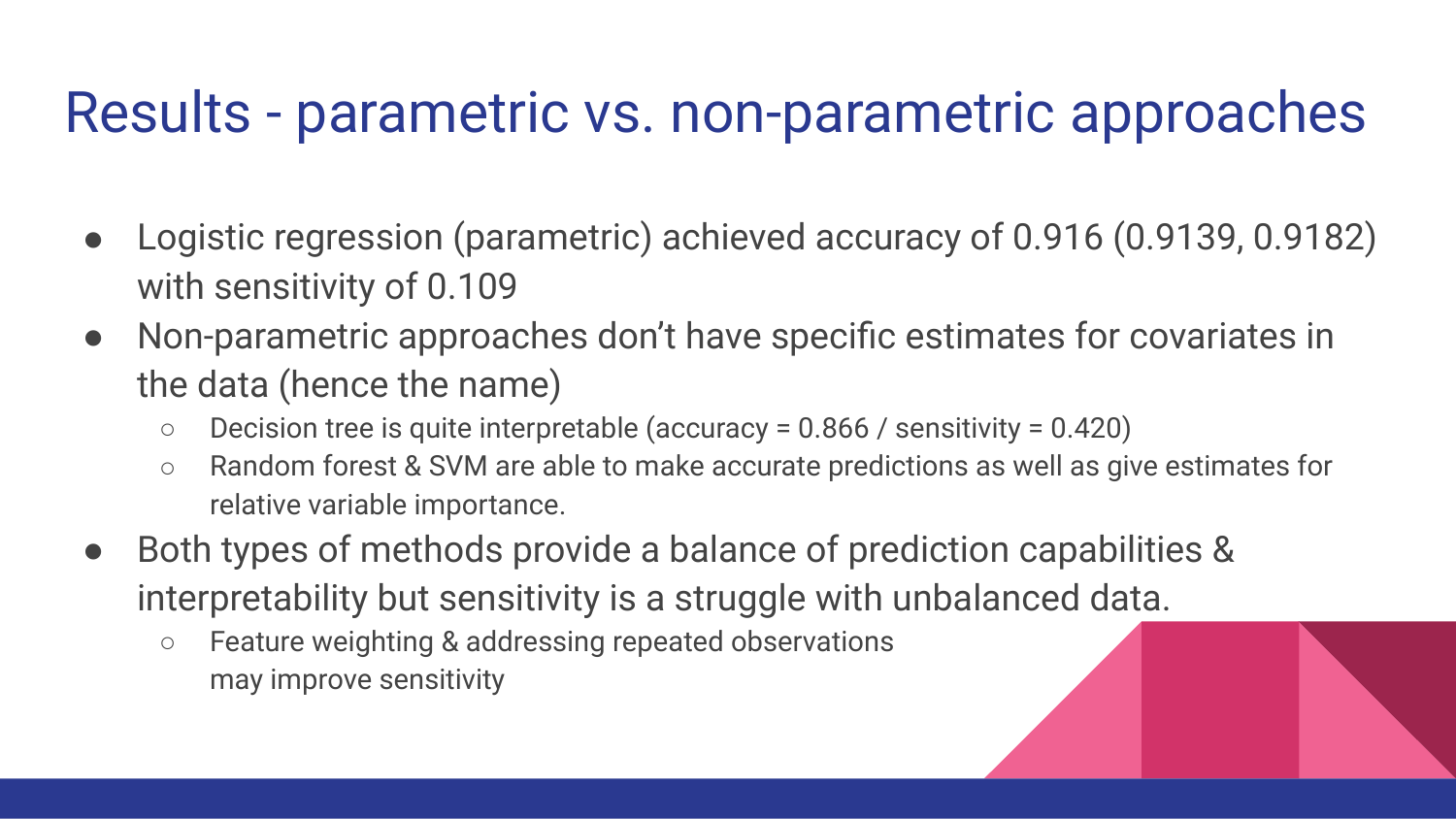

# Results - parametric vs. non-parametric approaches
Logistic regression (parametric) achieved accuracy of 0.916 (0.9139, 0.9182) with sensitivity of 0.109
Non-parametric approaches don’t have specific estimates for covariates in the data (hence the name)
Decision tree is quite interpretable (accuracy = 0.866 / sensitivity = 0.420)
Random forest & SVM are able to make accurate predictions as well as give estimates for relative variable importance.
Both types of methods provide a balance of prediction capabilities & interpretability but sensitivity is a struggle with unbalanced data.
Feature weighting & addressing repeated observations
may improve sensitivity